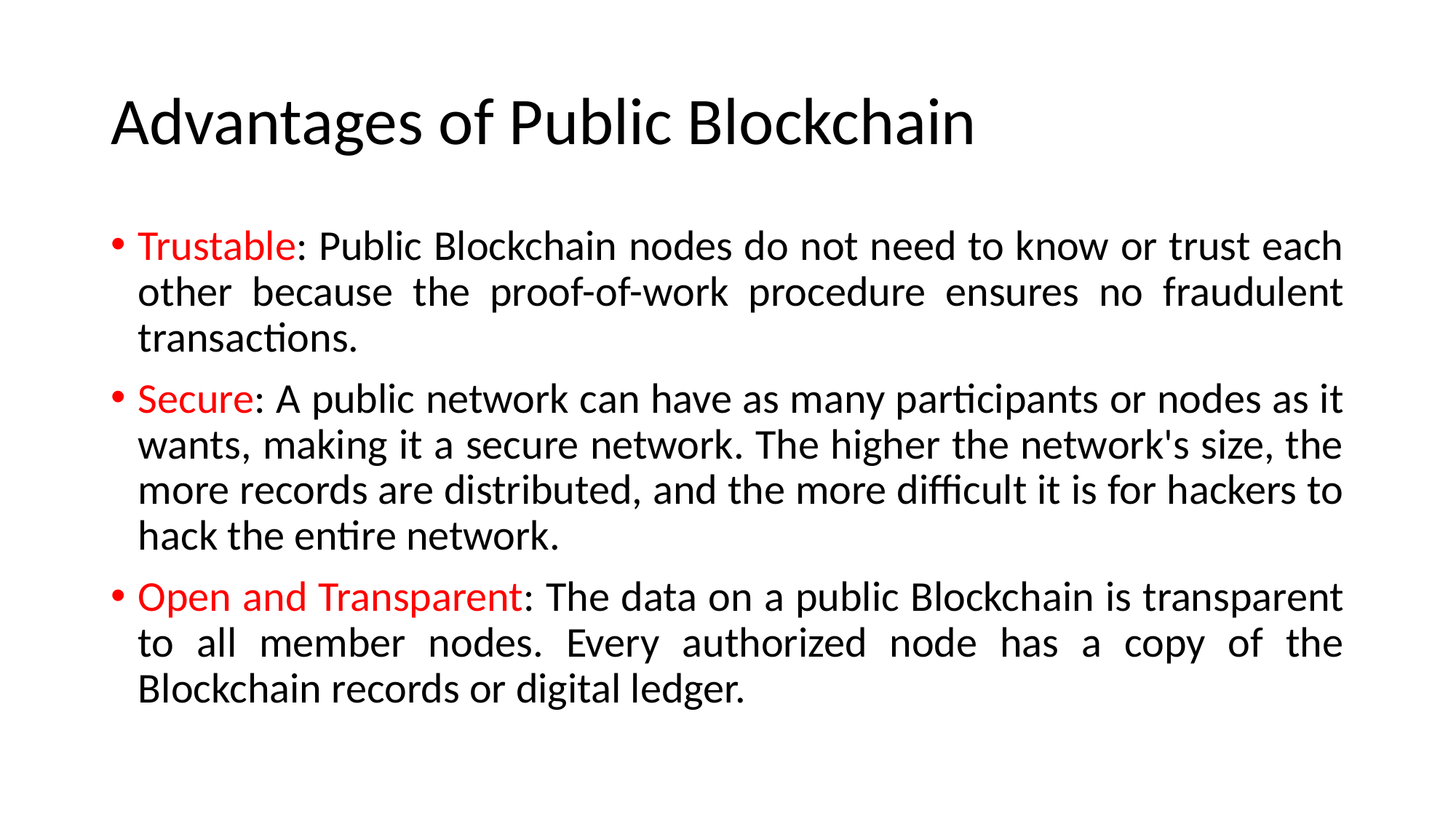

# Advantages of Public Blockchain
Trustable: Public Blockchain nodes do not need to know or trust each other because the proof-of-work procedure ensures no fraudulent transactions.
Secure: A public network can have as many participants or nodes as it wants, making it a secure network. The higher the network's size, the more records are distributed, and the more difficult it is for hackers to hack the entire network.
Open and Transparent: The data on a public Blockchain is transparent to all member nodes. Every authorized node has a copy of the Blockchain records or digital ledger.